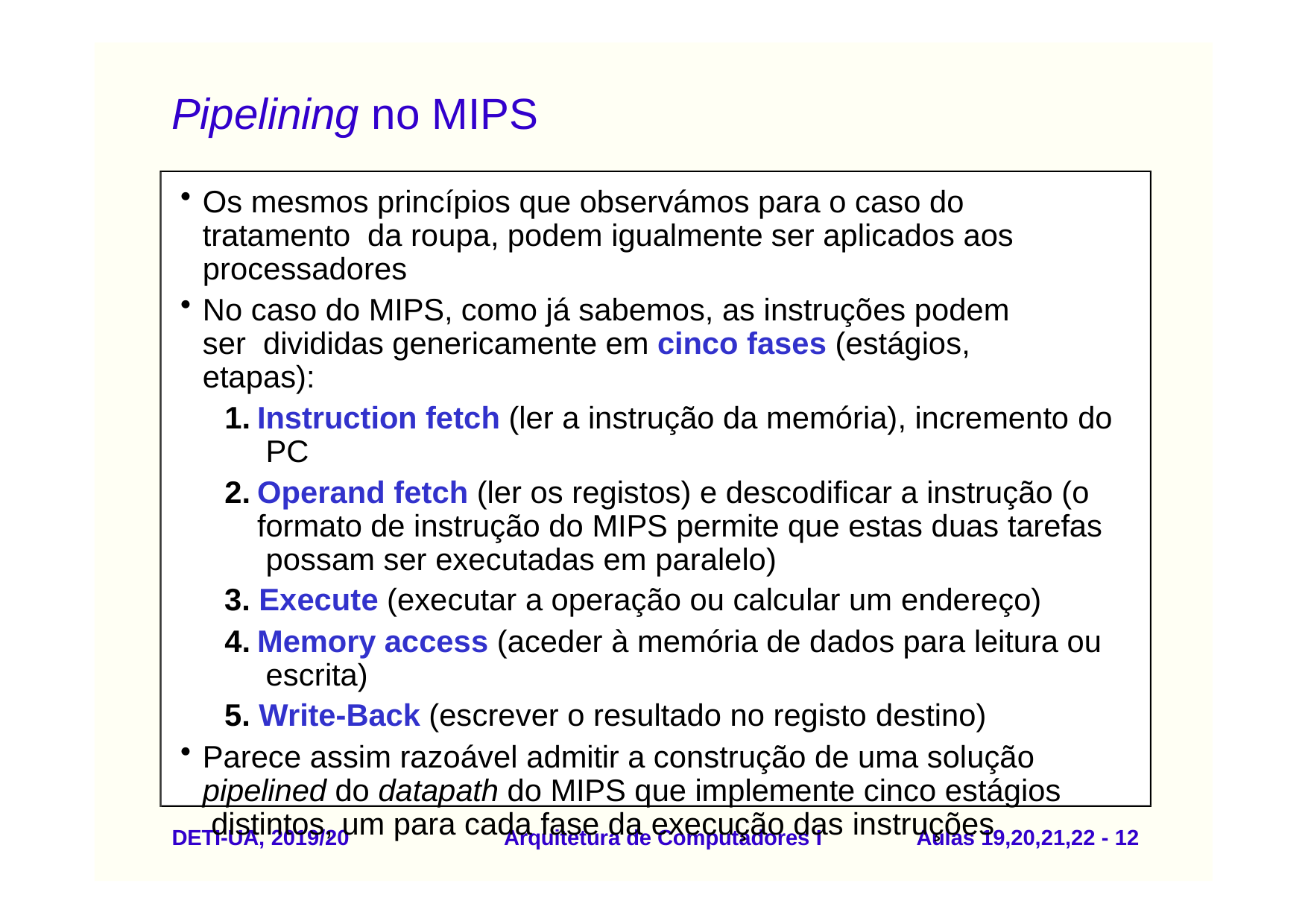

# Pipelining no MIPS

Os mesmos princípios que observámos para o caso do tratamento  da roupa, podem igualmente ser aplicados aos processadores
No caso do MIPS, como já sabemos, as instruções podem ser  divididas genericamente em cinco fases (estágios, etapas):
Instruction fetch (ler a instrução da memória), incremento do  PC
Operand fetch (ler os registos) e descodificar a instrução (o  formato de instrução do MIPS permite que estas duas tarefas  possam ser executadas em paralelo)
Execute (executar a operação ou calcular um endereço)
Memory access (aceder à memória de dados para leitura ou  escrita)
Write-Back (escrever o resultado no registo destino)
Parece assim razoável admitir a construção de uma solução  pipelined do datapath do MIPS que implemente cinco estágios  distintos, um para cada fase da execução das instruções
DETI-UA, 2019/20
Arquitetura de Computadores I
Aulas 19,20,21,22 - 12